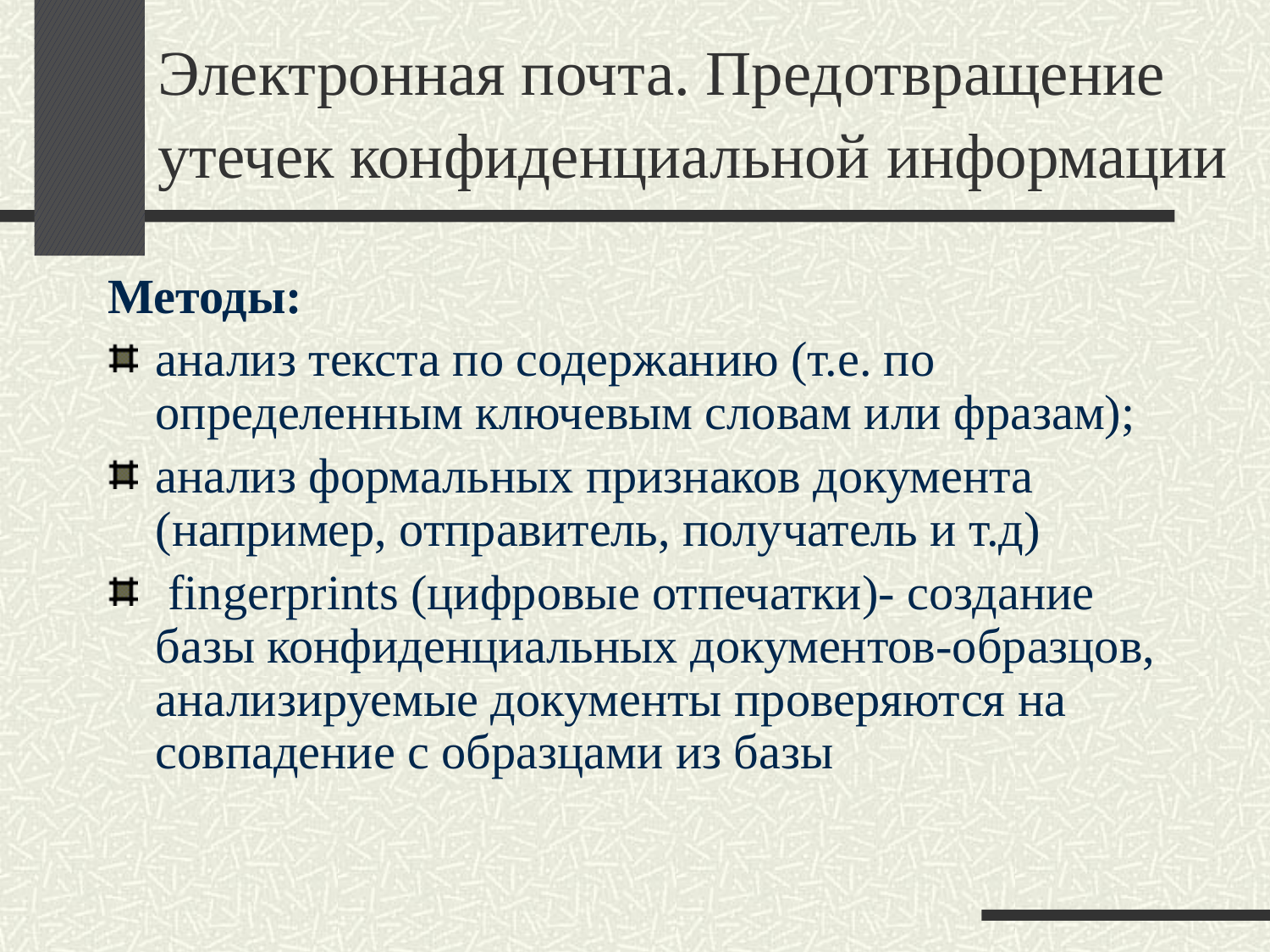

# Электронная почта. Предотвращение утечек конфиденциальной информации
Методы:
анализ текста по содержанию (т.е. по определенным ключевым словам или фразам);
анализ формальных признаков документа (например, отправитель, получатель и т.д)
 fingerprints (цифровые отпечатки)- создание базы конфиденциальных документов-образцов, анализируемые документы проверяются на совпадение с образцами из базы